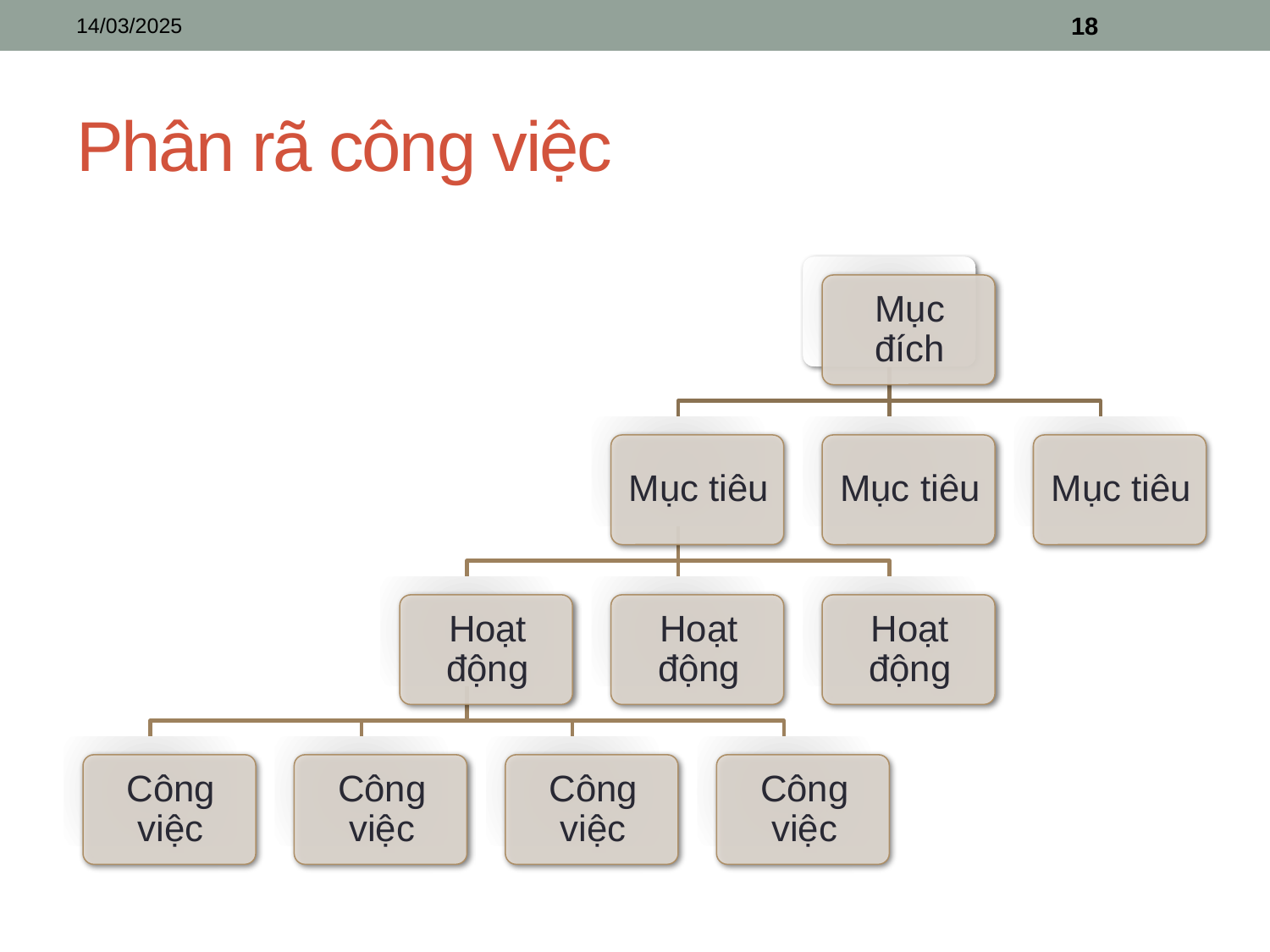

14/03/2025
18
# Phân rã công việc
Mục đích
Mục tiêu
Hoạt động
Công việc
Công việc
Công việc
Công việc
Hoạt động
Hoạt động
Mục tiêu
Mục tiêu